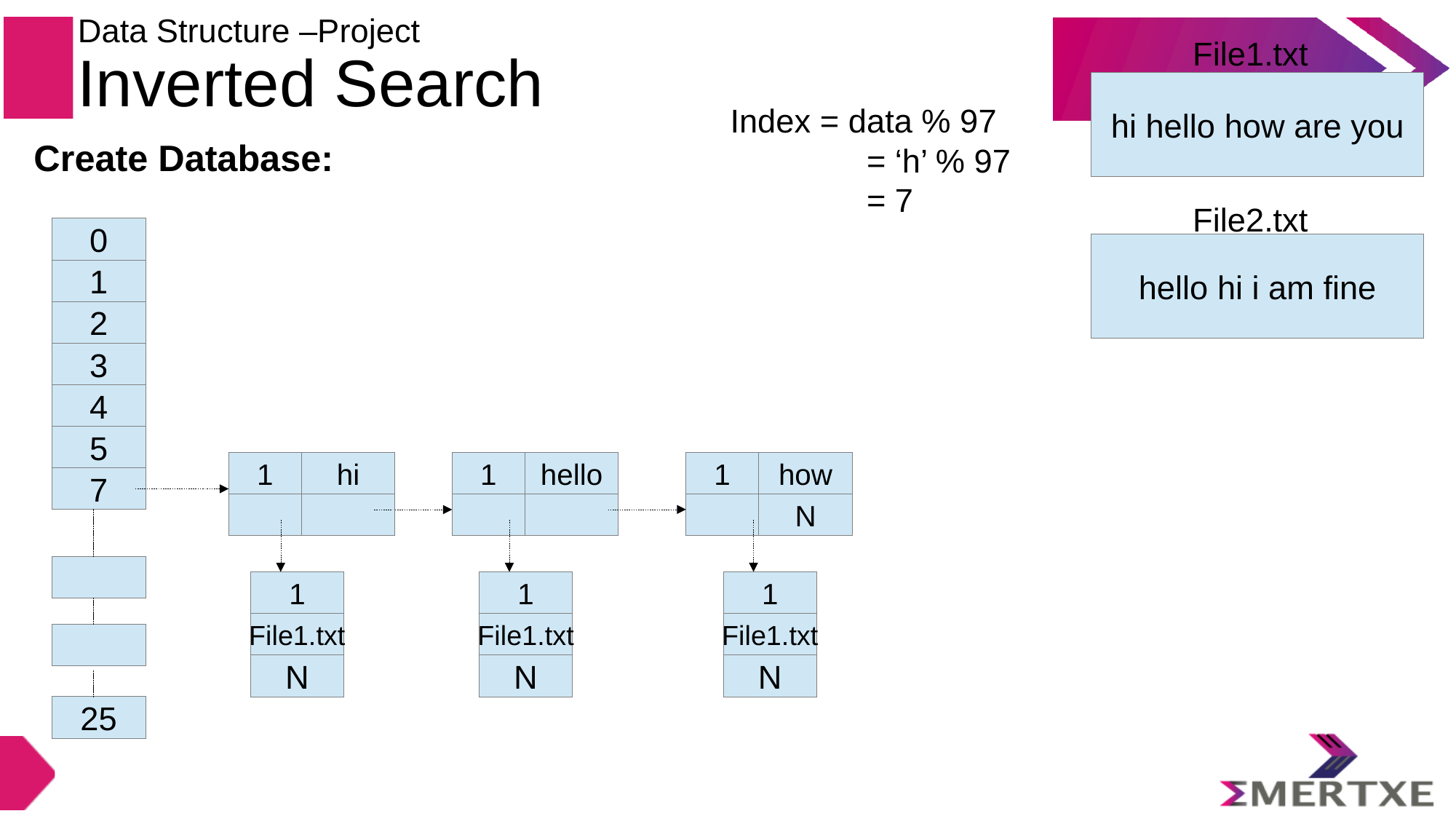

Data Structure –Project
Inverted Search
File1.txt
hi hello how are you
Index = data % 97
	   = ‘h’ % 97
	   = 7
Create Database:
File2.txt
0
hello hi i am fine
1
2
3
4
5
1
hi
1
hello
1
how
7

N

1
1
1

File1.txt
File1.txt
File1.txt

N
N
N

25